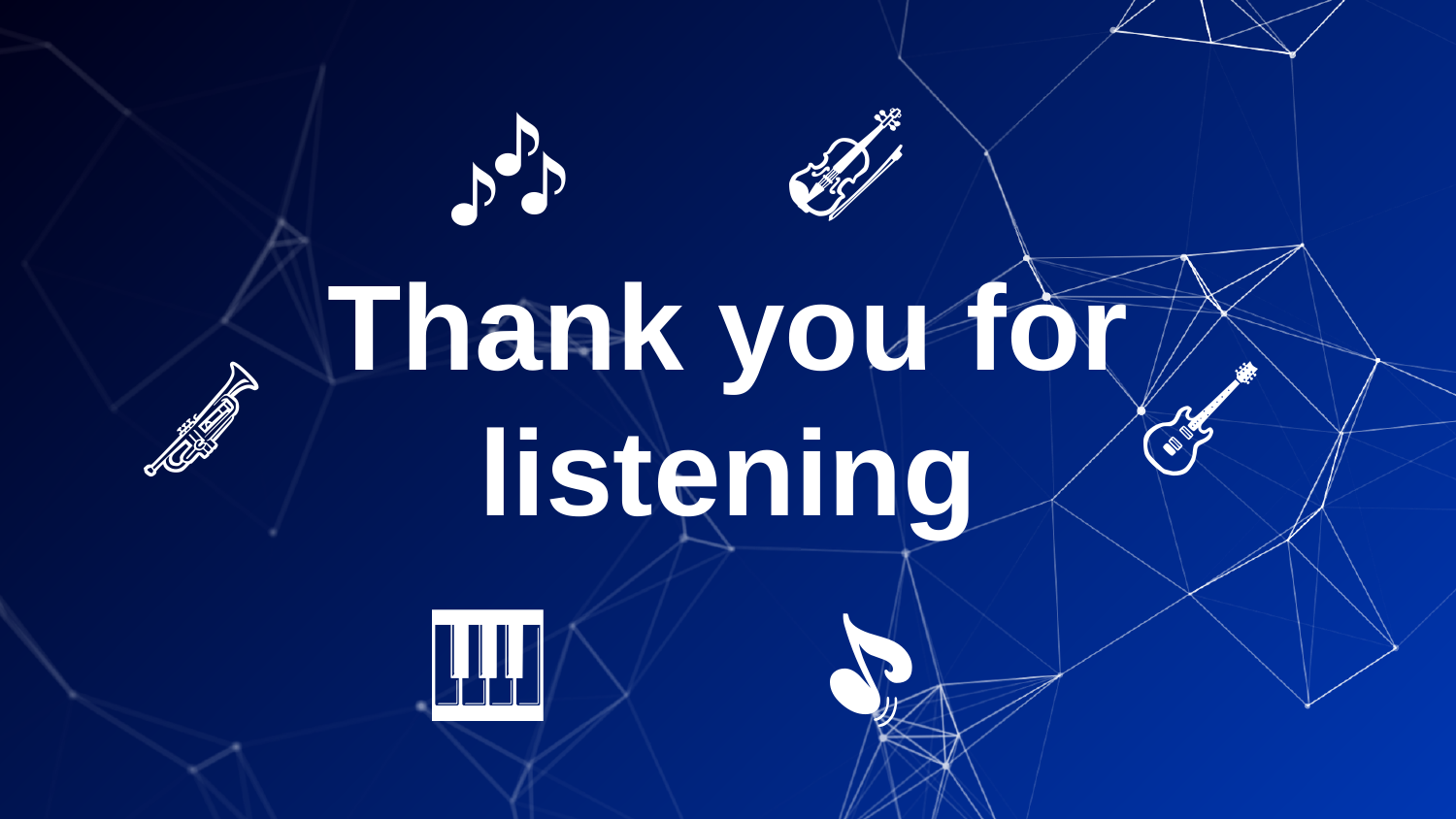

🎻
🎶
# Thank you for listening
🎺
🎸
🎹
🎵